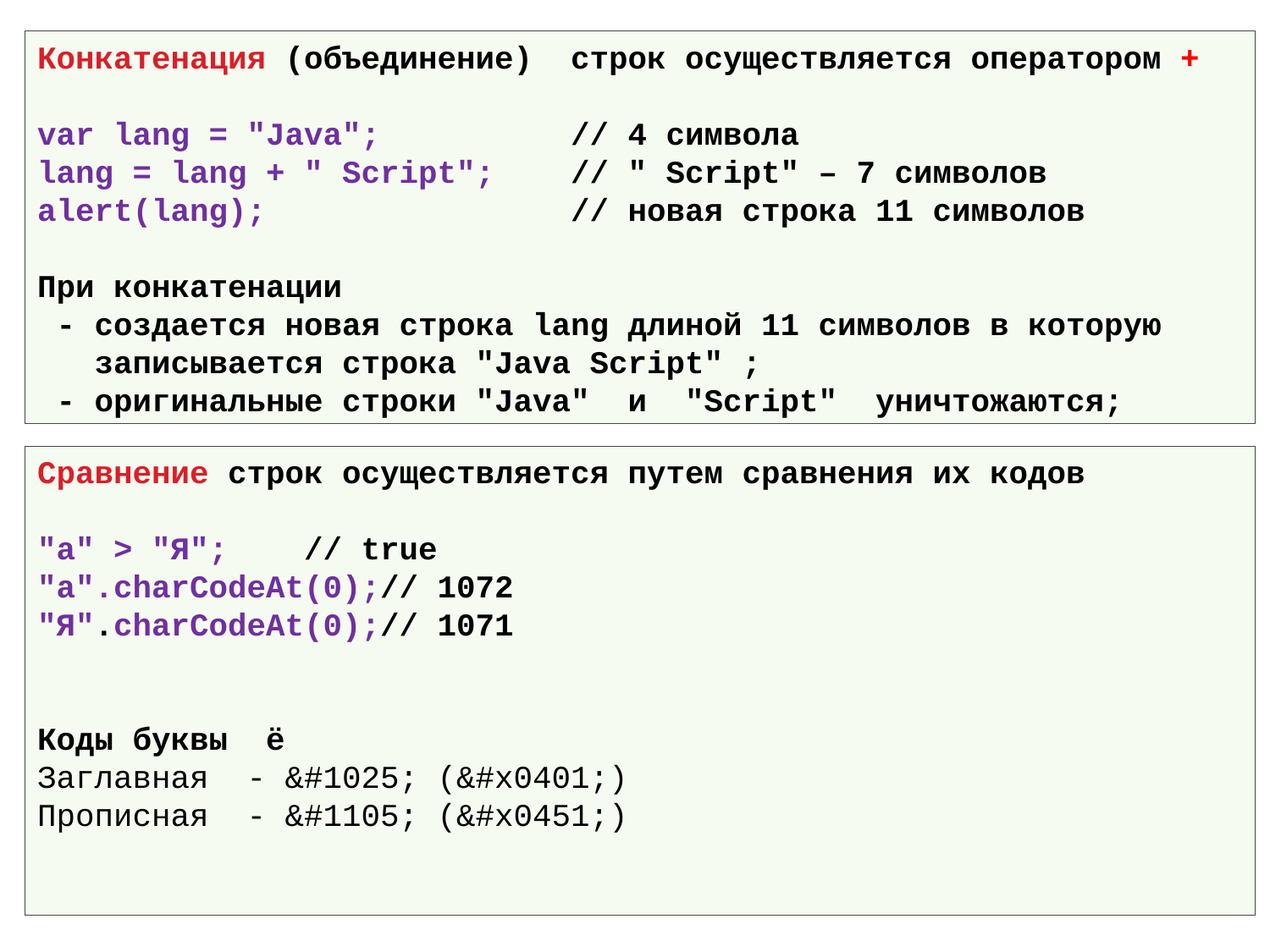

Конкатенация (объединение)  строк осуществляется оператором +

var lang = "Java";          // 4 символа
lang = lang + " Script";    // " Script" – 7 символов
alert(lang);                // новая строка 11 символов

При конкатенации
 - создается новая строка lang длиной 11 символов в которую
   записывается строка "Java Script" ;
 - оригинальные строки "Java"  и  "Script"  уничтожаются;
Сравнение строк осуществляется путем сравнения их кодов

"а" > "Я";    // true
"а".сharCodeAt(0);// 1072
"Я".сharCodeAt(0);// 1071

Коды буквы  ё
Заглавная  - &#1025; (&#x0401;)
Прописная  - &#1105; (&#x0451;)